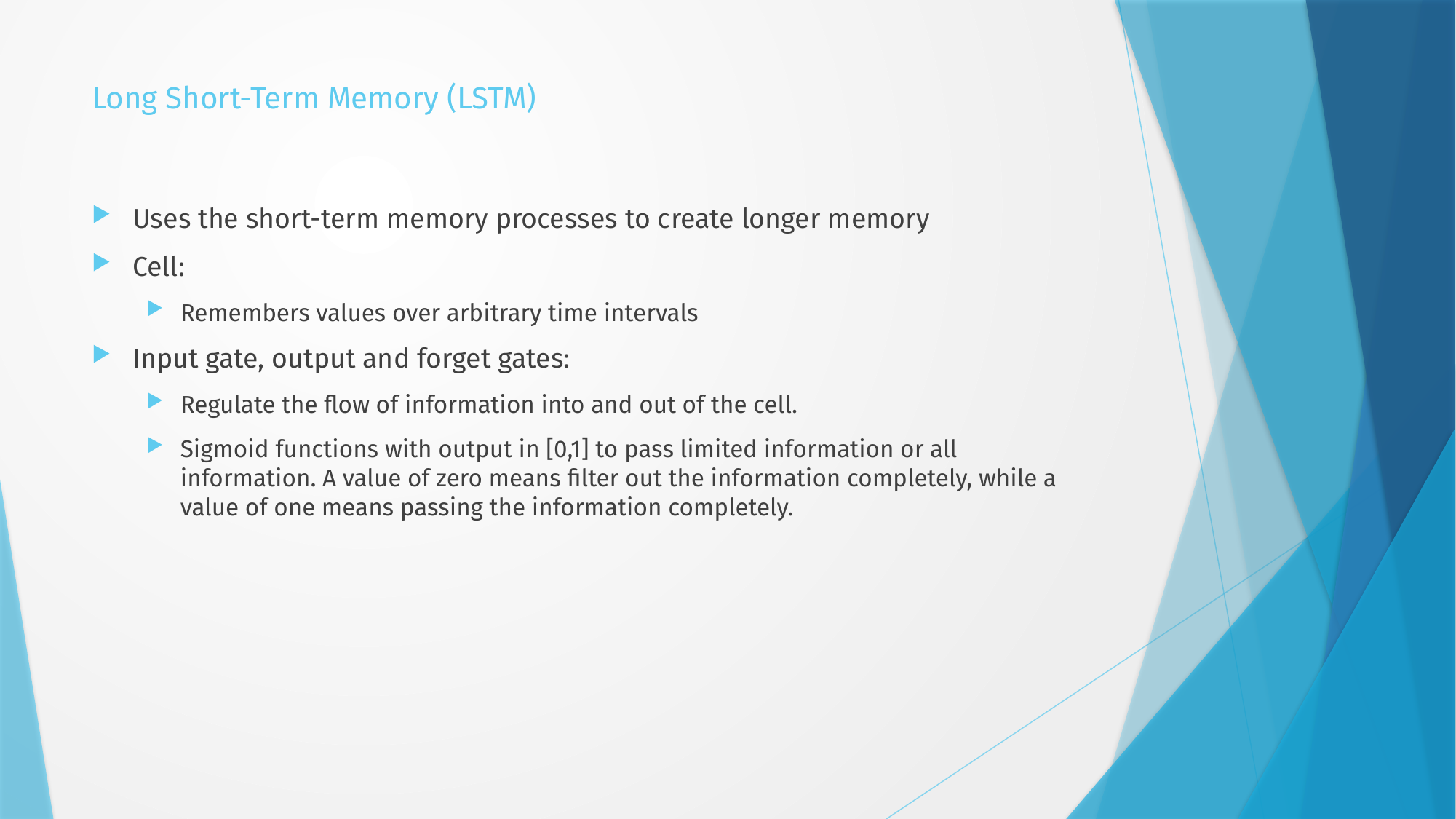

# Long Short-Term Memory (LSTM)
Uses the short-term memory processes to create longer memory
Cell:
Remembers values over arbitrary time intervals
Input gate, output and forget gates:
Regulate the flow of information into and out of the cell.
Sigmoid functions with output in [0,1] to pass limited information or all information. A value of zero means filter out the information completely, while a value of one means passing the information completely.